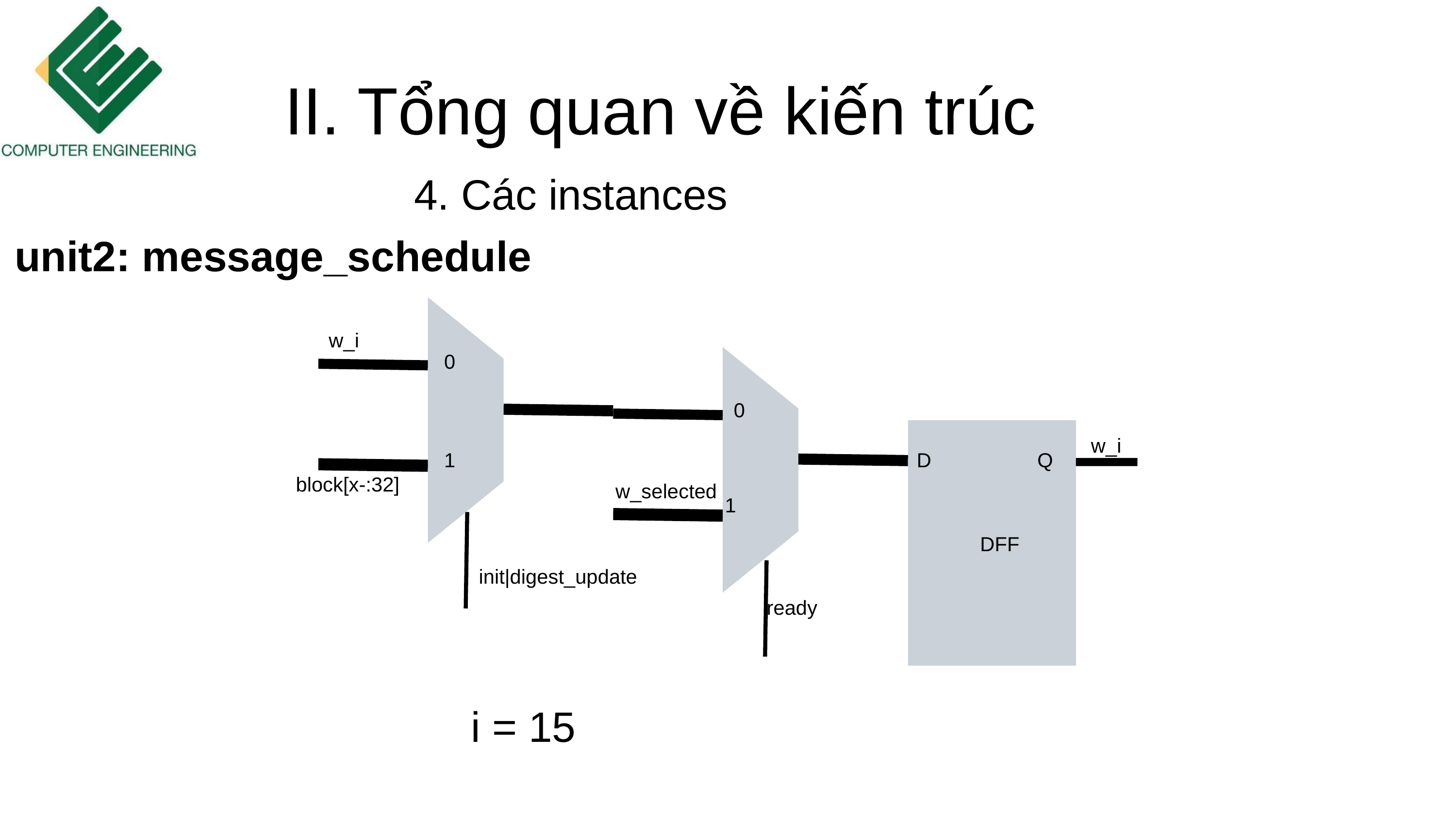

II. Tổng quan về kiến trúc

4. Các instances

unit2: message_schedule

w_i

0

0

w_i

1

D

Q

block[x-:32]

w_selected

1

DFF

init|digest_update

ready

i = 15